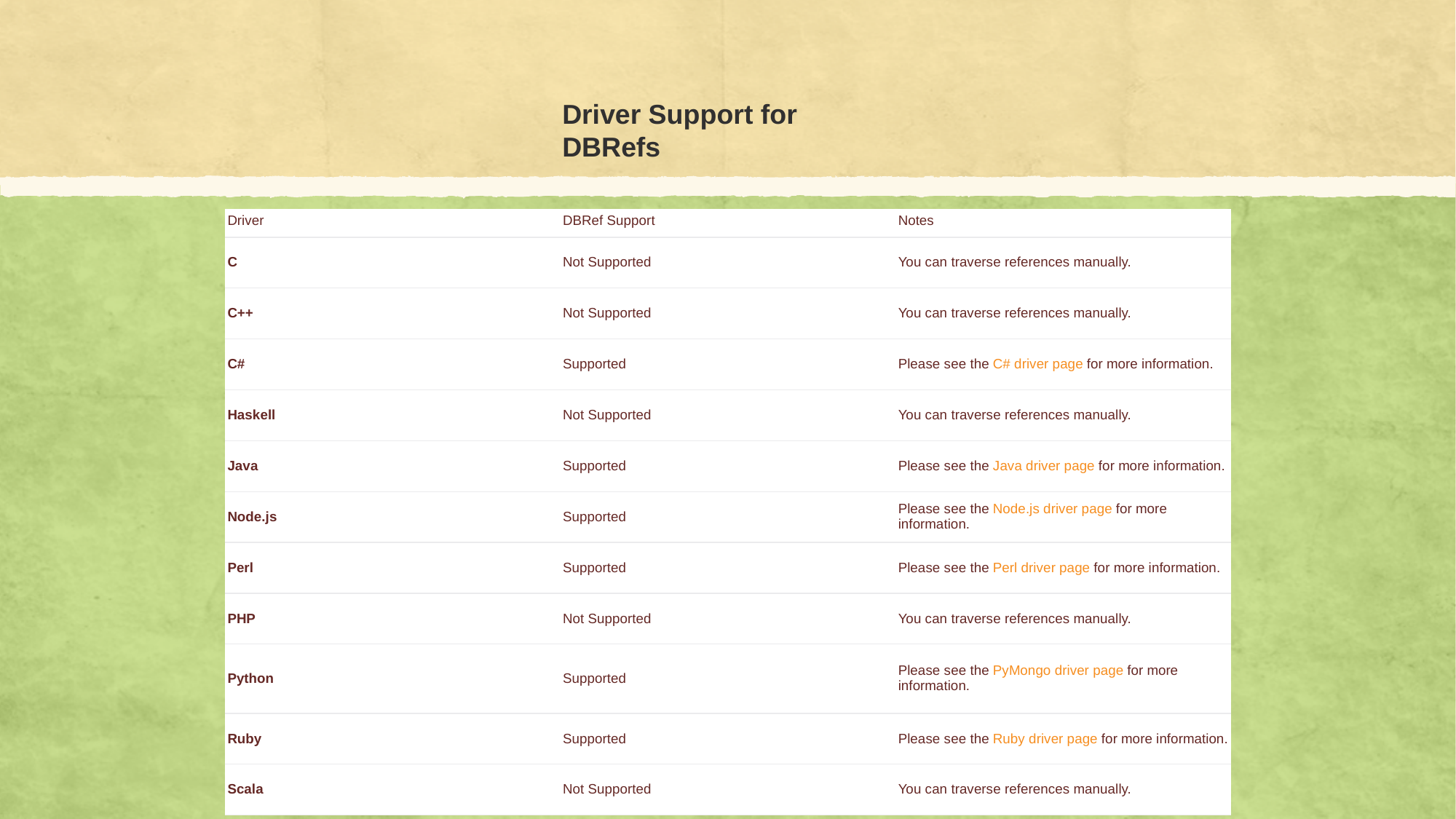

Driver Support for DBRefs
| Driver | DBRef Support | Notes |
| --- | --- | --- |
| C | Not Supported | You can traverse references manually. |
| C++ | Not Supported | You can traverse references manually. |
| C# | Supported | Please see the C# driver page for more information. |
| Haskell | Not Supported | You can traverse references manually. |
| Java | Supported | Please see the Java driver page for more information. |
| Node.js | Supported | Please see the Node.js driver page for more information. |
| Perl | Supported | Please see the Perl driver page for more information. |
| PHP | Not Supported | You can traverse references manually. |
| Python | Supported | Please see the PyMongo driver page for more information. |
| Ruby | Supported | Please see the Ruby driver page for more information. |
| Scala | Not Supported | You can traverse references manually. |